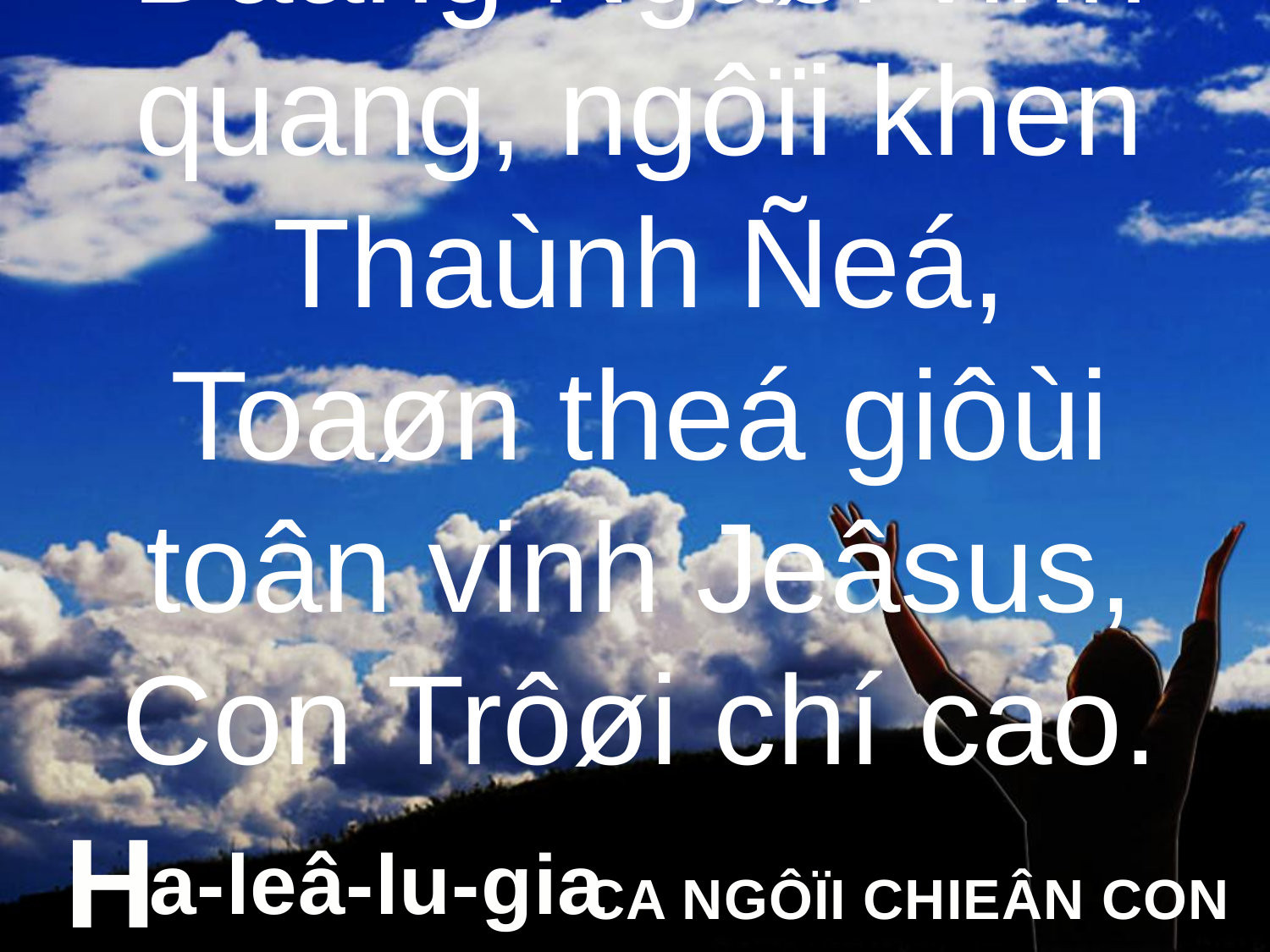

Daâng Ngaøi vinh quang, ngôïi khen Thaùnh Ñeá,
Toaøn theá giôùi toân vinh Jeâsus, Con Trôøi chí cao.
H
a-leâ-lu-gia
CA NGÔÏI CHIEÂN CON